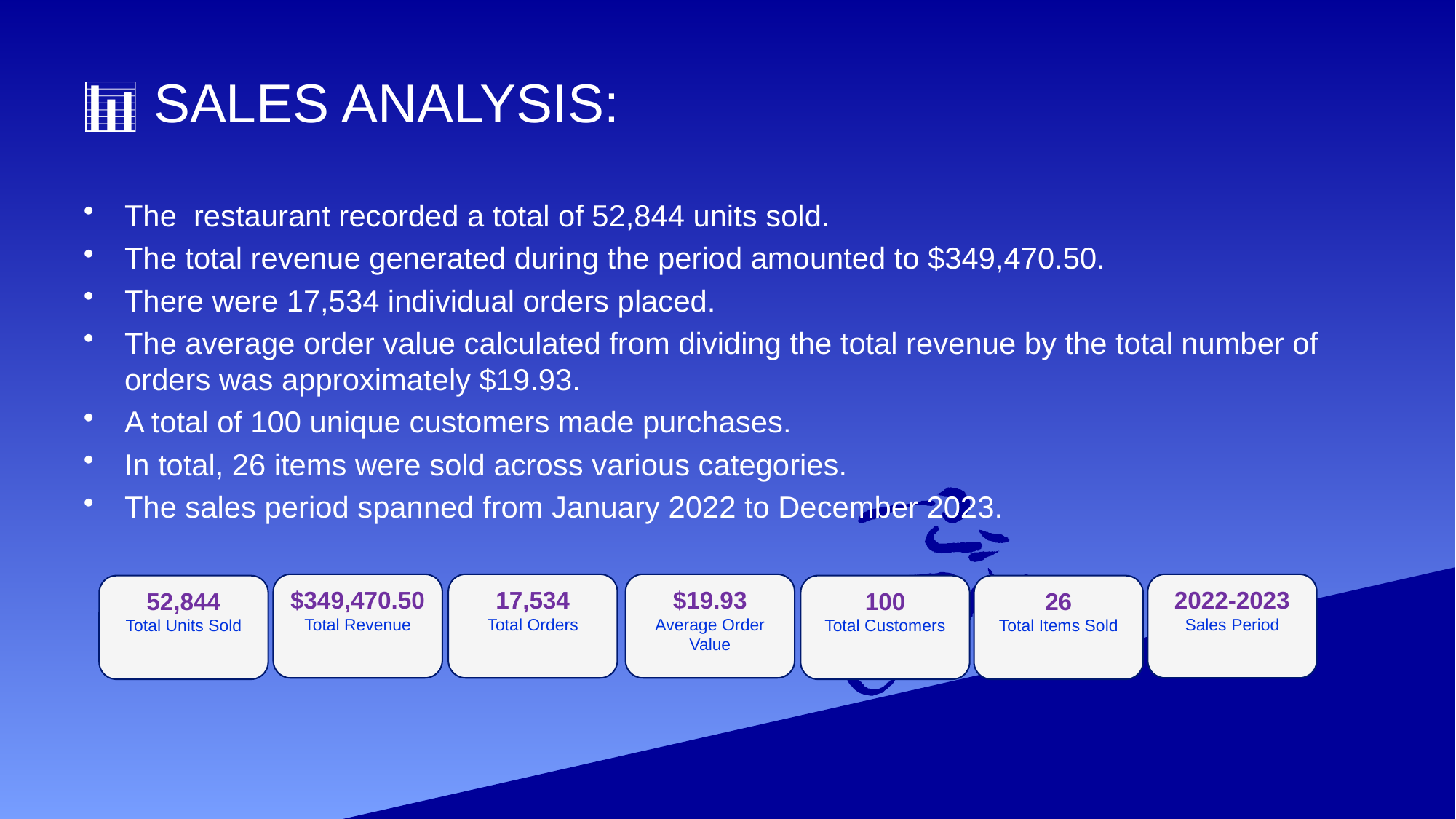

# 📊 SALES ANALYSIS:
The  restaurant recorded a total of 52,844 units sold.
The total revenue generated during the period amounted to $349,470.50.
There were 17,534 individual orders placed.
The average order value calculated from dividing the total revenue by the total number of orders was approximately $19.93.
A total of 100 unique customers made purchases.
In total, 26 items were sold across various categories.
The sales period spanned from January 2022 to December 2023.

$19.93
Average Order Value
17,534
Total Orders
$349,470.50
Total Revenue
2022-2023
Sales Period
100
Total Customers
26
Total Items Sold
52,844
Total Units Sold